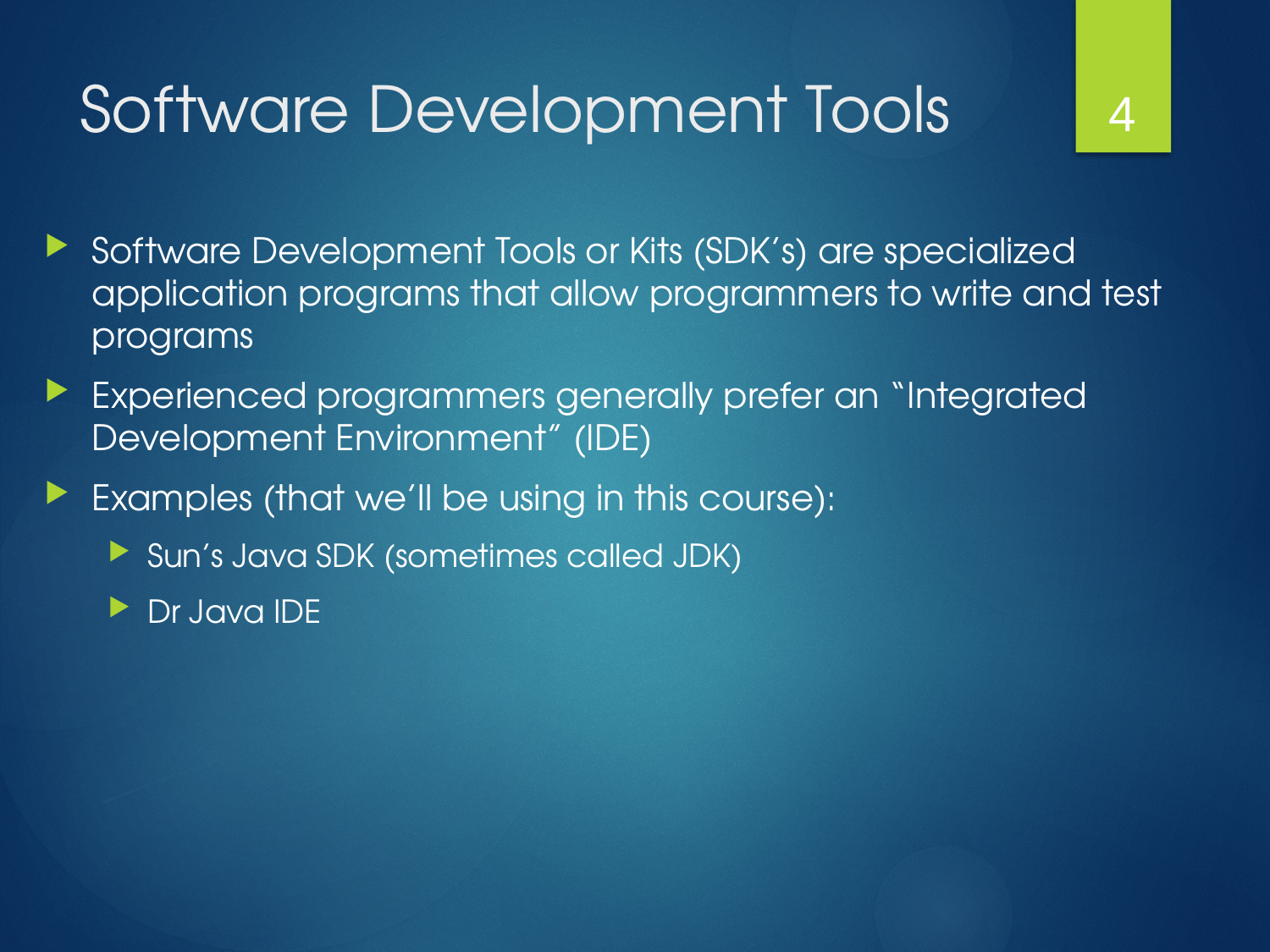

4
# Software Development Tools
Software Development Tools or Kits (SDK’s) are specialized application programs that allow programmers to write and test programs
Experienced programmers generally prefer an “Integrated Development Environment” (IDE)
Examples (that we’ll be using in this course):
Sun’s Java SDK (sometimes called JDK)
Dr Java IDE